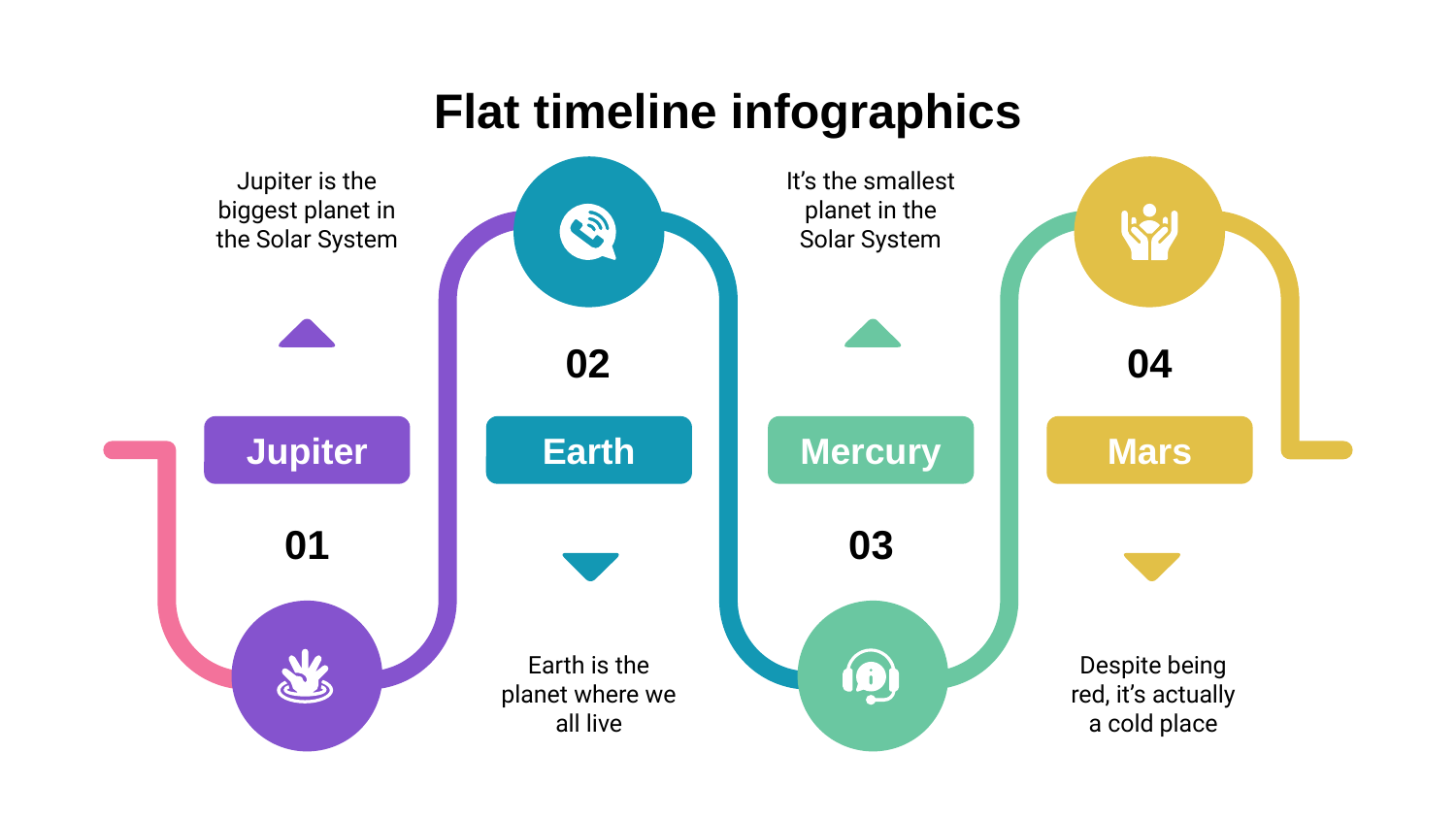

# Flat timeline infographics
It’s the smallest planet in the Solar System

Mercury
03

Jupiter is the biggest planet in the Solar System

Jupiter
01

02
Earth

Earth is the planet where we all live

04
Mars

Despite being red, it’s actually a cold place